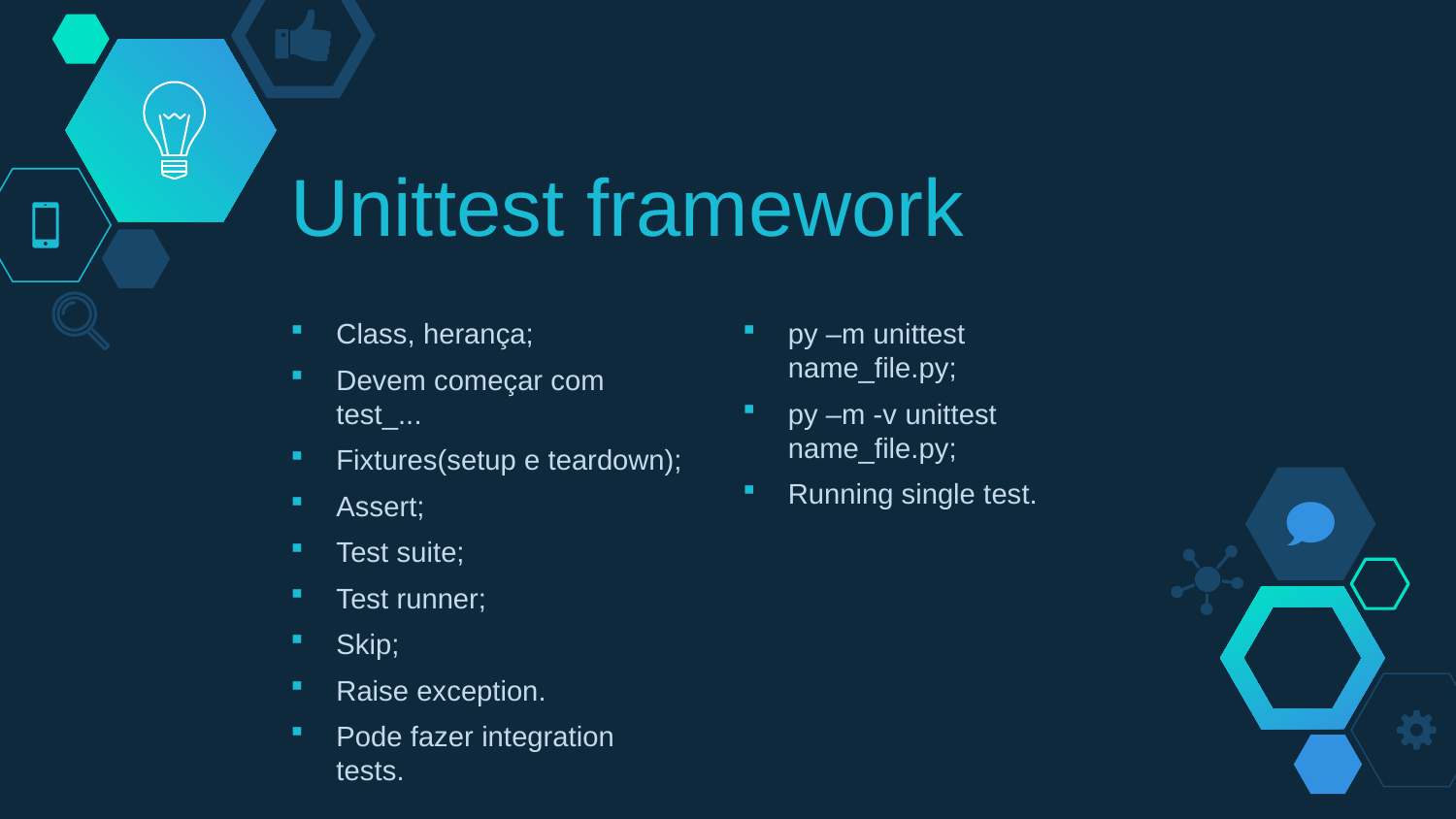

# Unittest framework
Class, herança;
Devem começar com test_...
Fixtures(setup e teardown);
Assert;
Test suite;
Test runner;
Skip;
Raise exception.
Pode fazer integration tests.
py –m unittest name_file.py;
py –m -v unittest name_file.py;
Running single test.